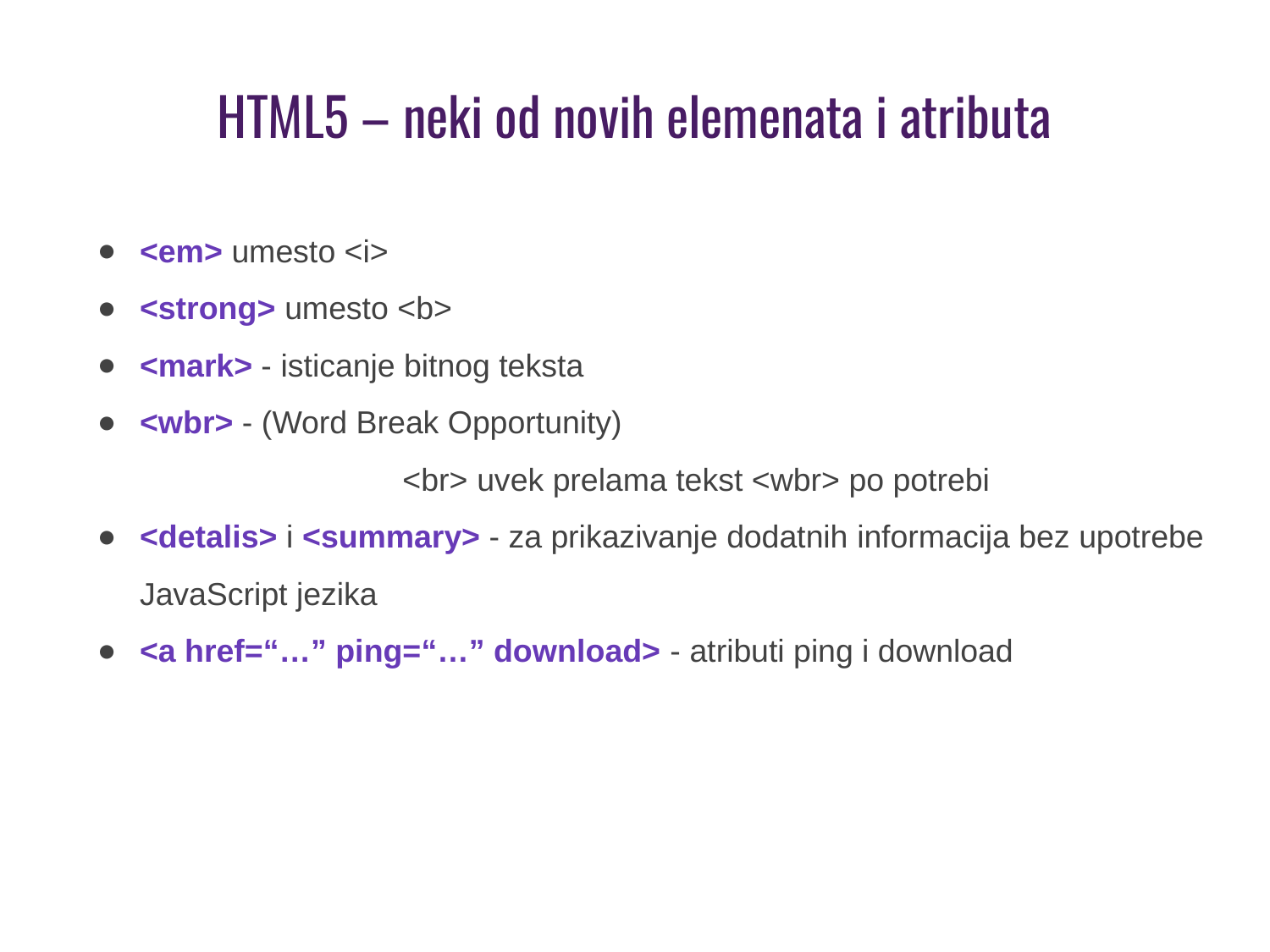

# HTML5 – neki od novih elemenata i atributa
<em> umesto <i>
<strong> umesto <b>
<mark> - isticanje bitnog teksta
<wbr> - (Word Break Opportunity)
		 <br> uvek prelama tekst <wbr> po potrebi
<detalis> i <summary> - za prikazivanje dodatnih informacija bez upotrebe JavaScript jezika
<a href=“…” ping=“…” download> - atributi ping i download